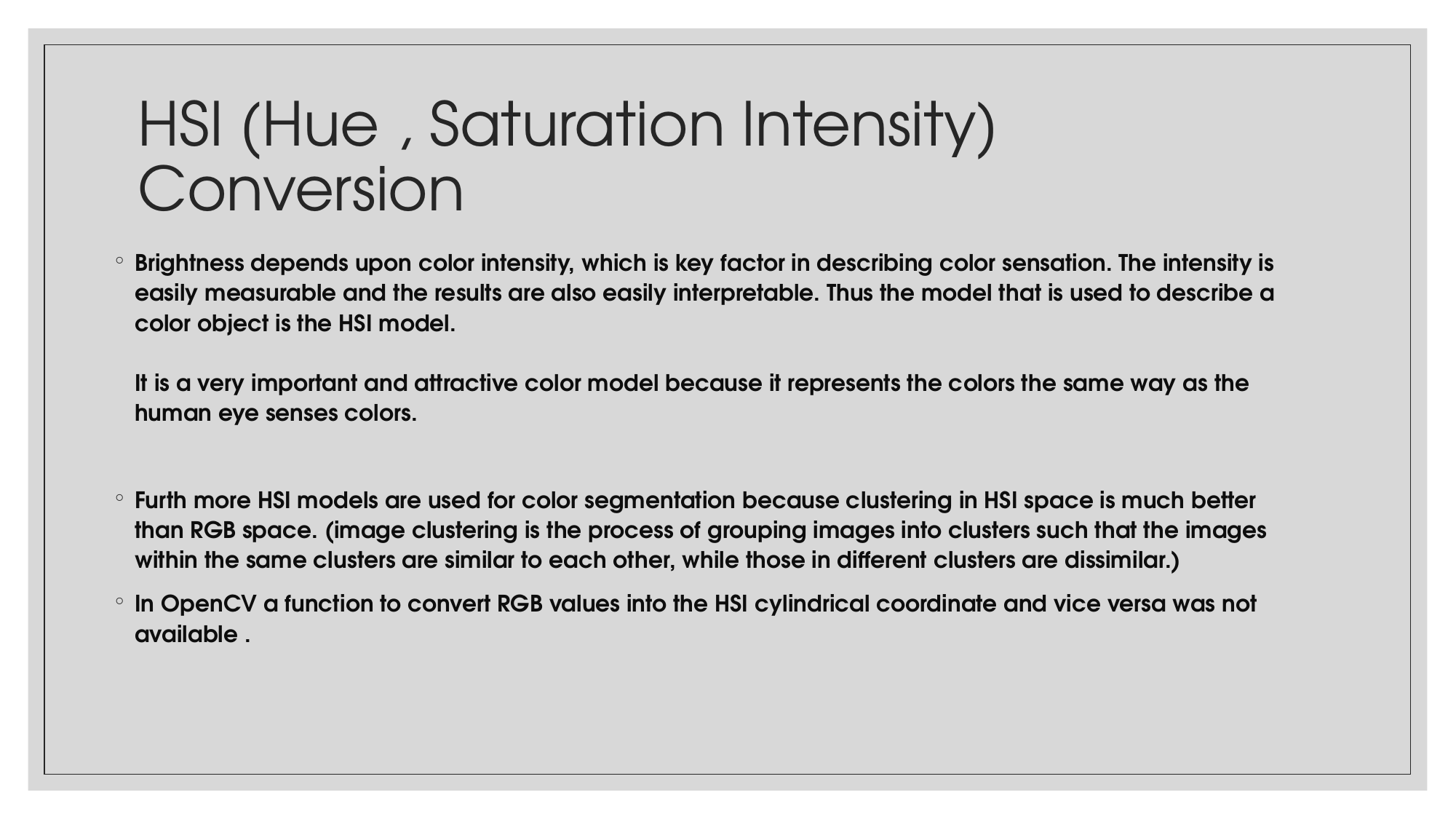

# HSI (Hue , Saturation Intensity) Conversion
Brightness depends upon color intensity, which is key factor in describing color sensation. The intensity is easily measurable and the results are also easily interpretable. Thus the model that is used to describe a color object is the HSI model.
It is a very important and attractive color model because it represents the colors the same way as the human eye senses colors.

Furth more HSI models are used for color segmentation because clustering in HSI space is much better than RGB space. (image clustering is the process of grouping images into clusters such that the images within the same clusters are similar to each other, while those in different clusters are dissimilar.)
In OpenCV a function to convert RGB values into the HSI cylindrical coordinate and vice versa was not available .